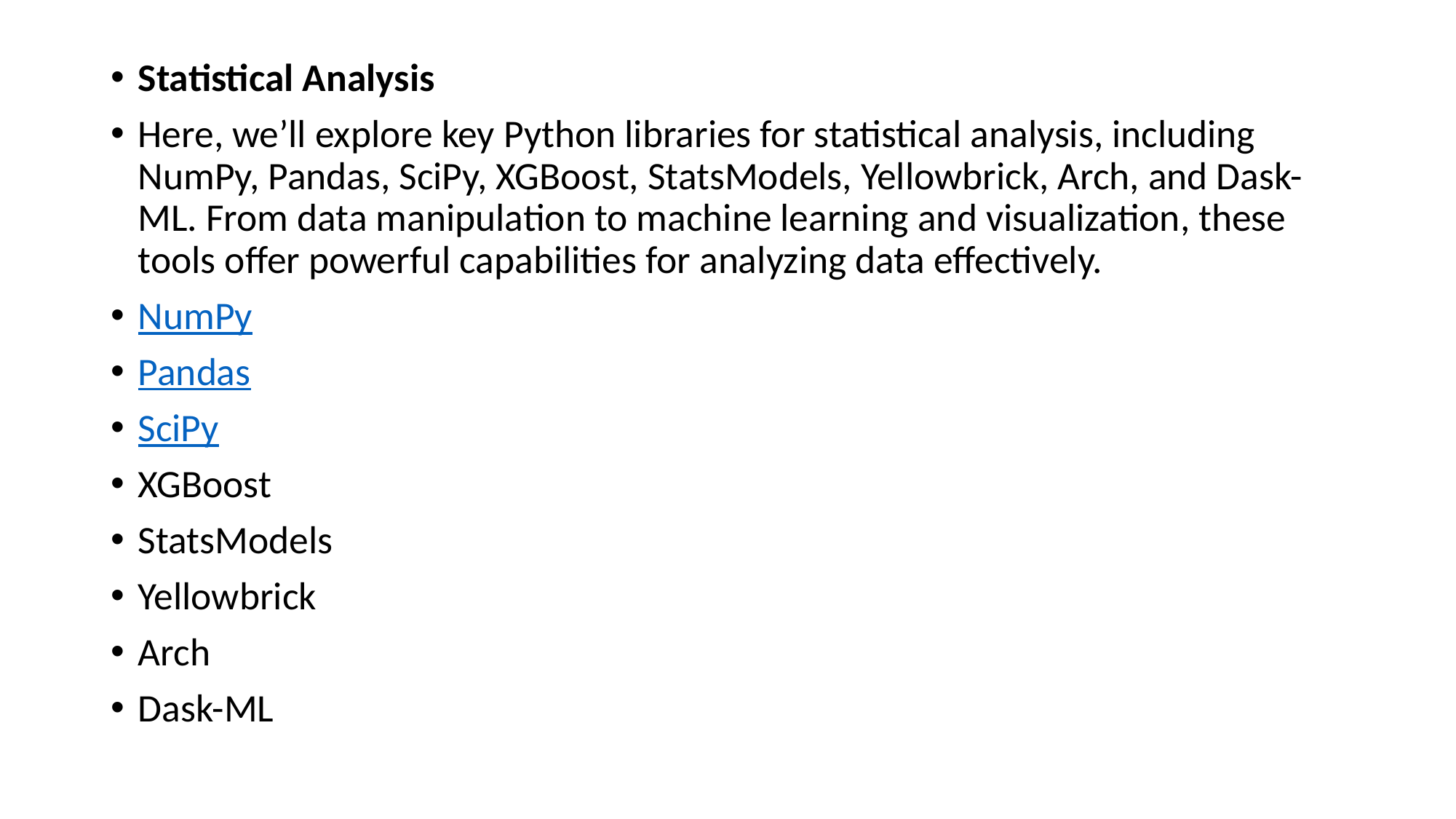

Statistical Analysis
Here, we’ll explore key Python libraries for statistical analysis, including NumPy, Pandas, SciPy, XGBoost, StatsModels, Yellowbrick, Arch, and Dask-ML. From data manipulation to machine learning and visualization, these tools offer powerful capabilities for analyzing data effectively.
NumPy
Pandas
SciPy
XGBoost
StatsModels
Yellowbrick
Arch
Dask-ML